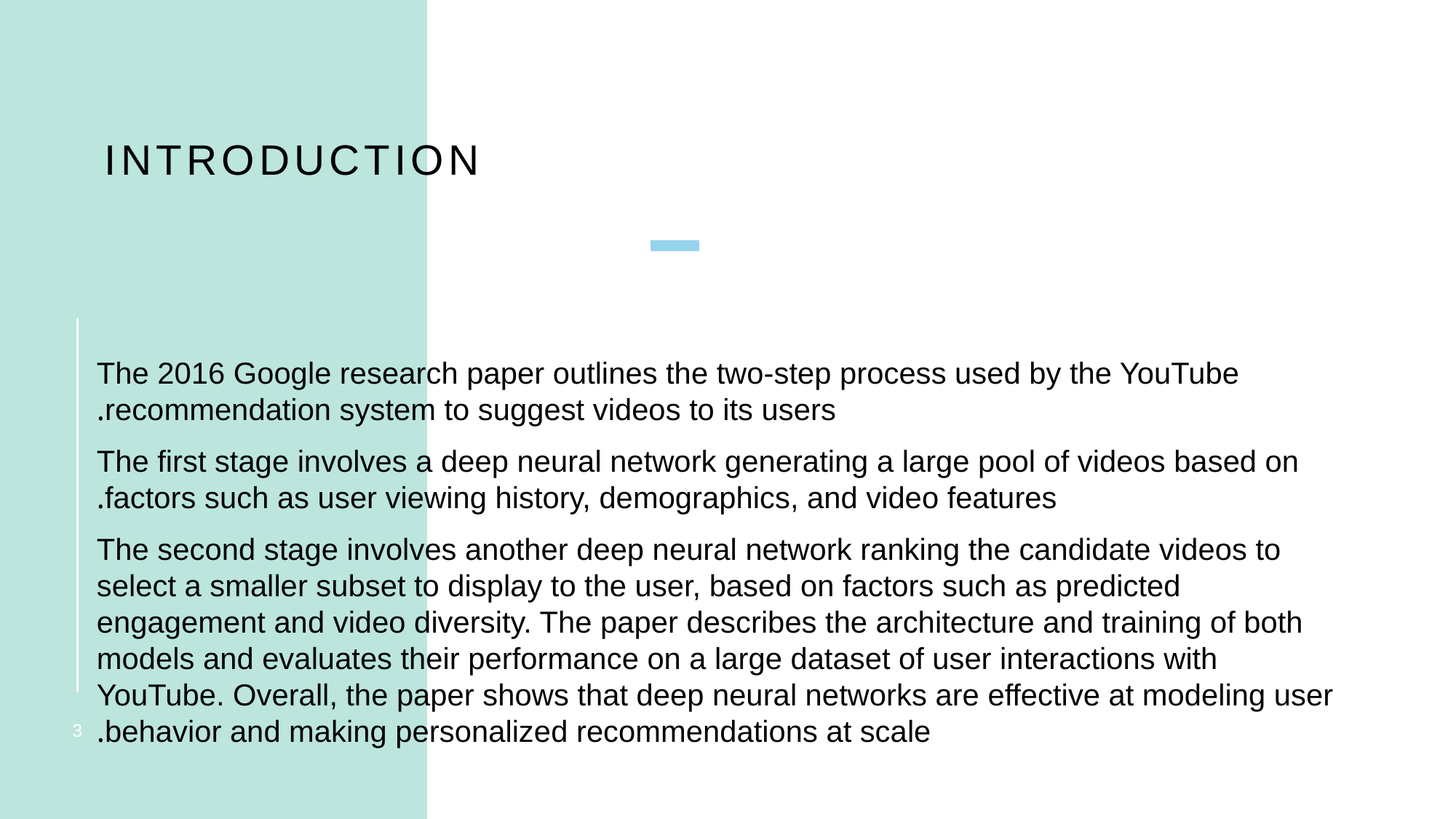

# Introduction
The 2016 Google research paper outlines the two-step process used by the YouTube recommendation system to suggest videos to its users.
The first stage involves a deep neural network generating a large pool of videos based on factors such as user viewing history, demographics, and video features.
The second stage involves another deep neural network ranking the candidate videos to select a smaller subset to display to the user, based on factors such as predicted engagement and video diversity. The paper describes the architecture and training of both models and evaluates their performance on a large dataset of user interactions with YouTube. Overall, the paper shows that deep neural networks are effective at modeling user behavior and making personalized recommendations at scale.
3